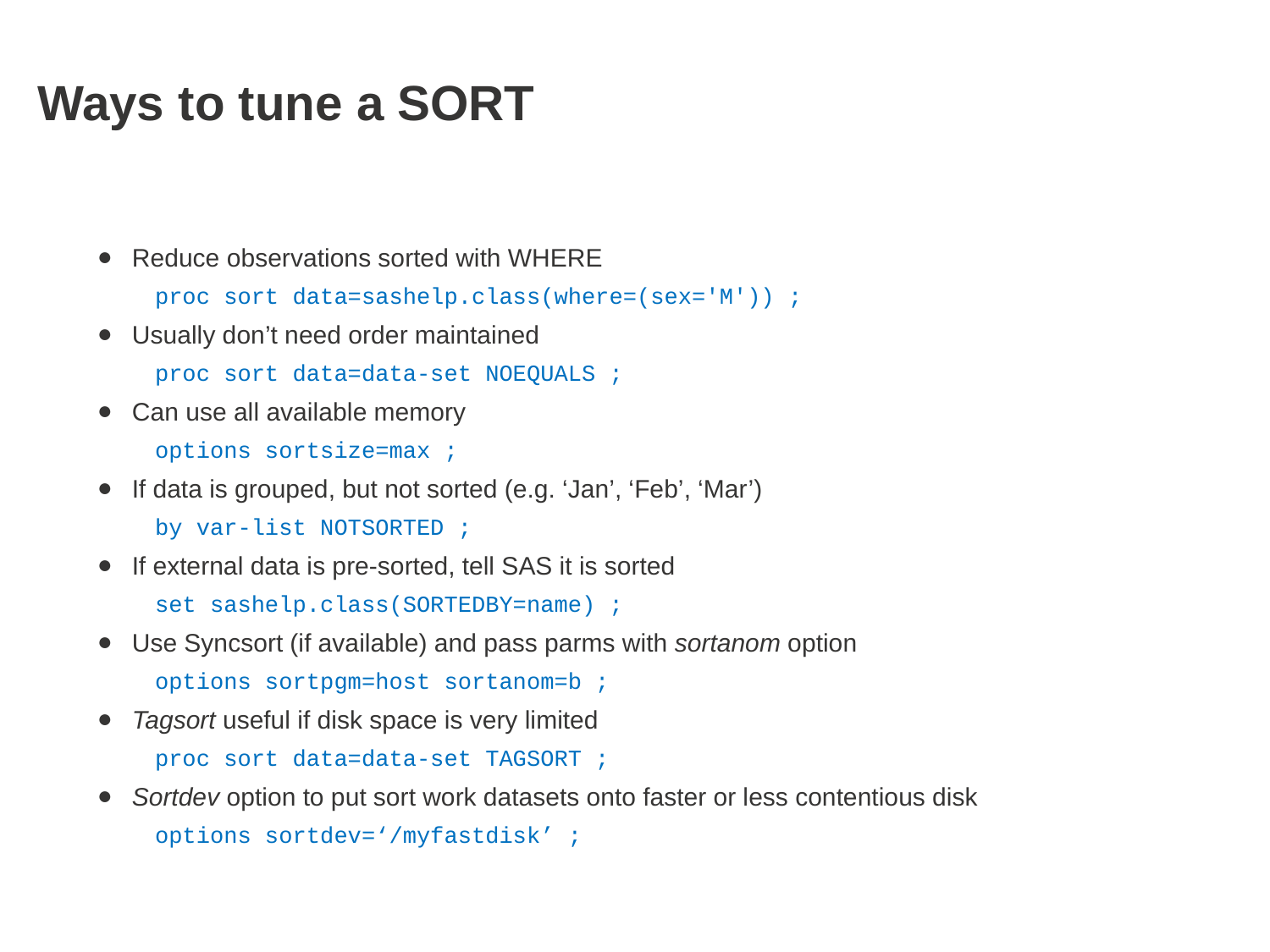

# Ways to tune a SORT
Reduce observations sorted with WHERE
proc sort data=sashelp.class(where=(sex='M')) ;
Usually don’t need order maintained
proc sort data=data-set NOEQUALS ;
Can use all available memory
options sortsize=max ;
If data is grouped, but not sorted (e.g. ‘Jan’, ‘Feb’, ‘Mar’)
by var-list NOTSORTED ;
If external data is pre-sorted, tell SAS it is sorted
set sashelp.class(SORTEDBY=name) ;
Use Syncsort (if available) and pass parms with sortanom option
options sortpgm=host sortanom=b ;
Tagsort useful if disk space is very limited
proc sort data=data-set TAGSORT ;
Sortdev option to put sort work datasets onto faster or less contentious disk
options sortdev=‘/myfastdisk’ ;